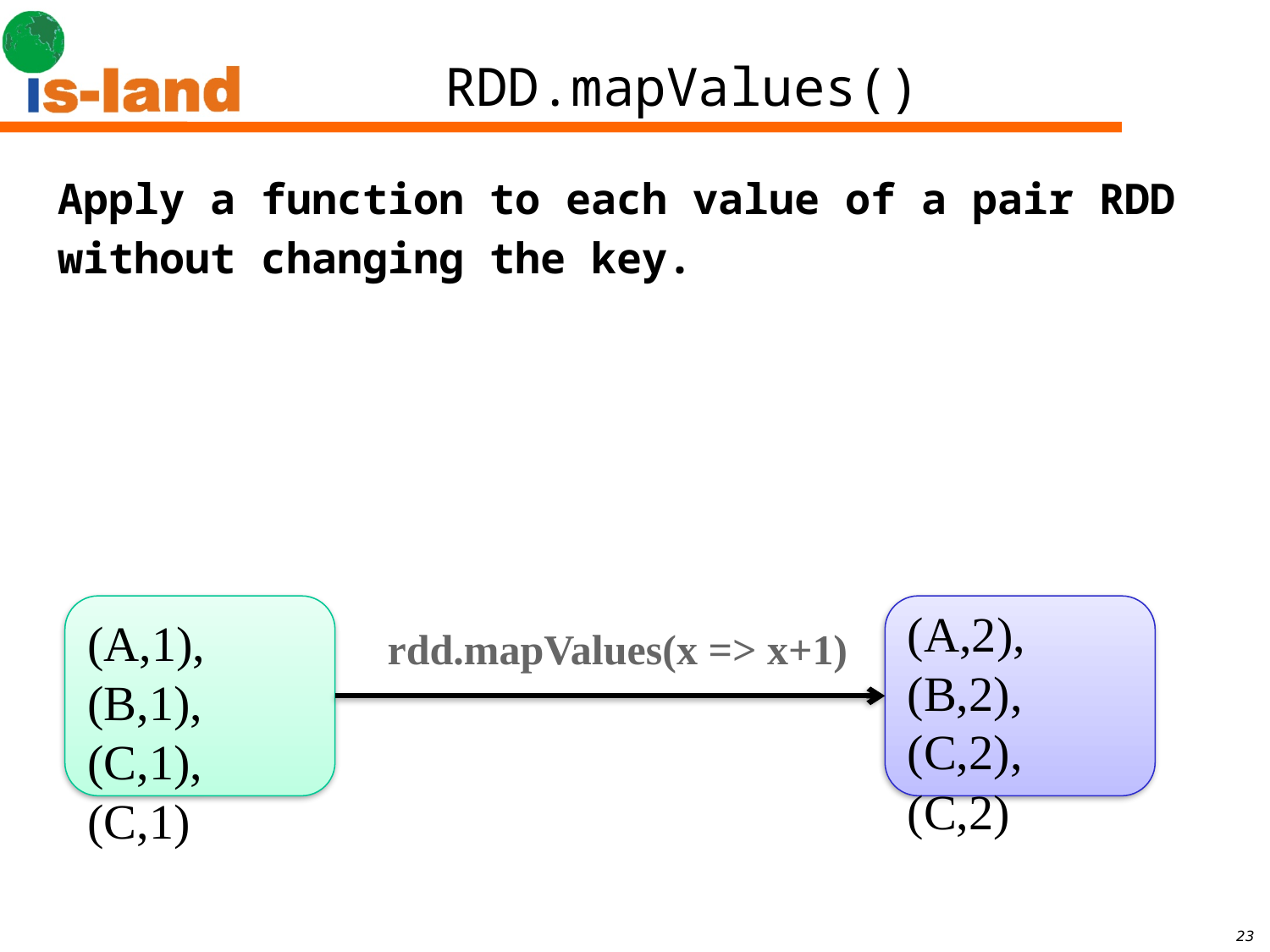

# RDD.mapValues()
Apply a function to each value of a pair RDD
without changing the key.

(A,2), (B,2),
(C,2), (C,2)

(A,1), (B,1),
(C,1), (C,1)

rdd.mapValues(x => x+1)